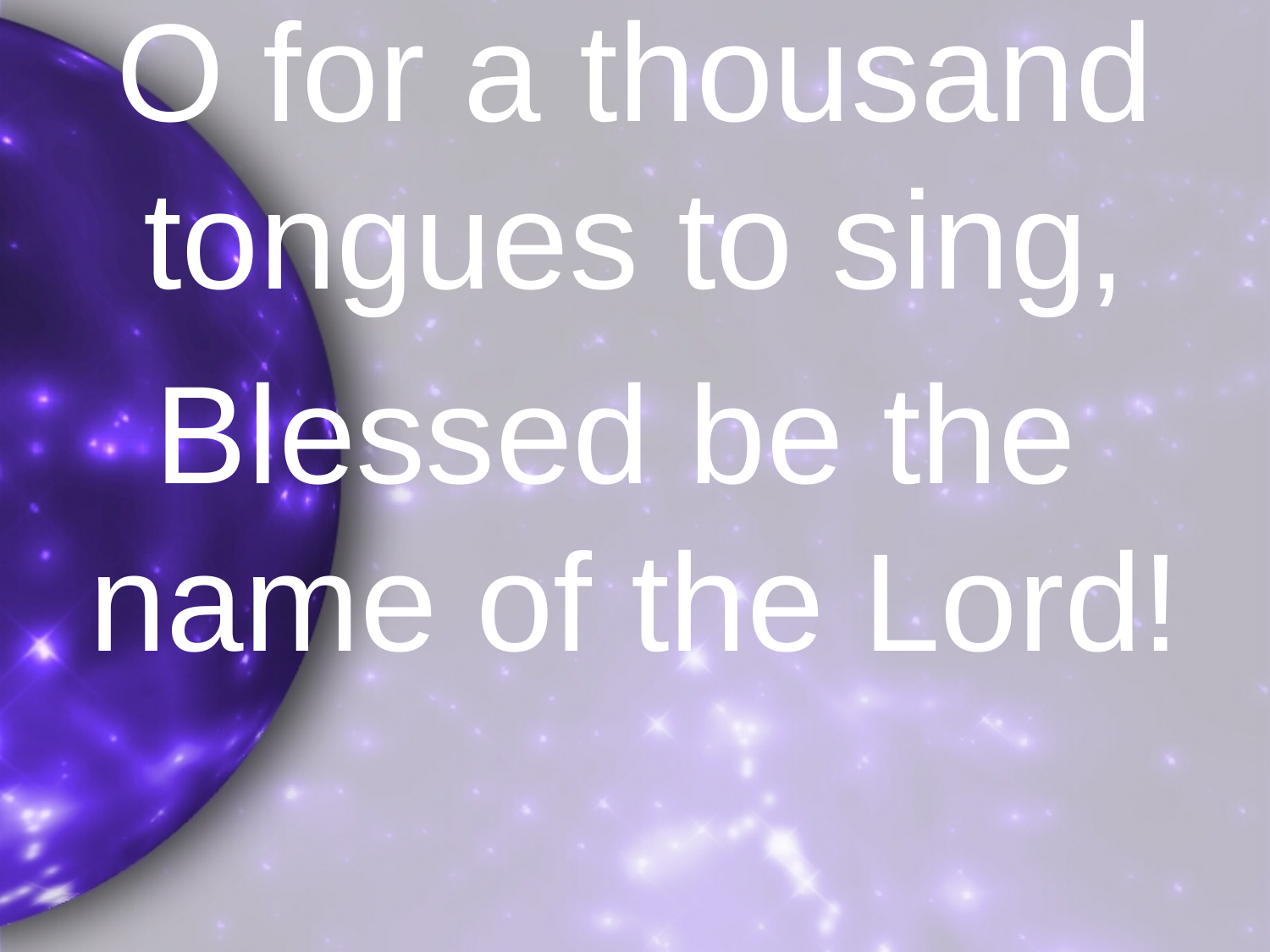

O for a thousand tongues to sing,
Blessed be the  name of the Lord!